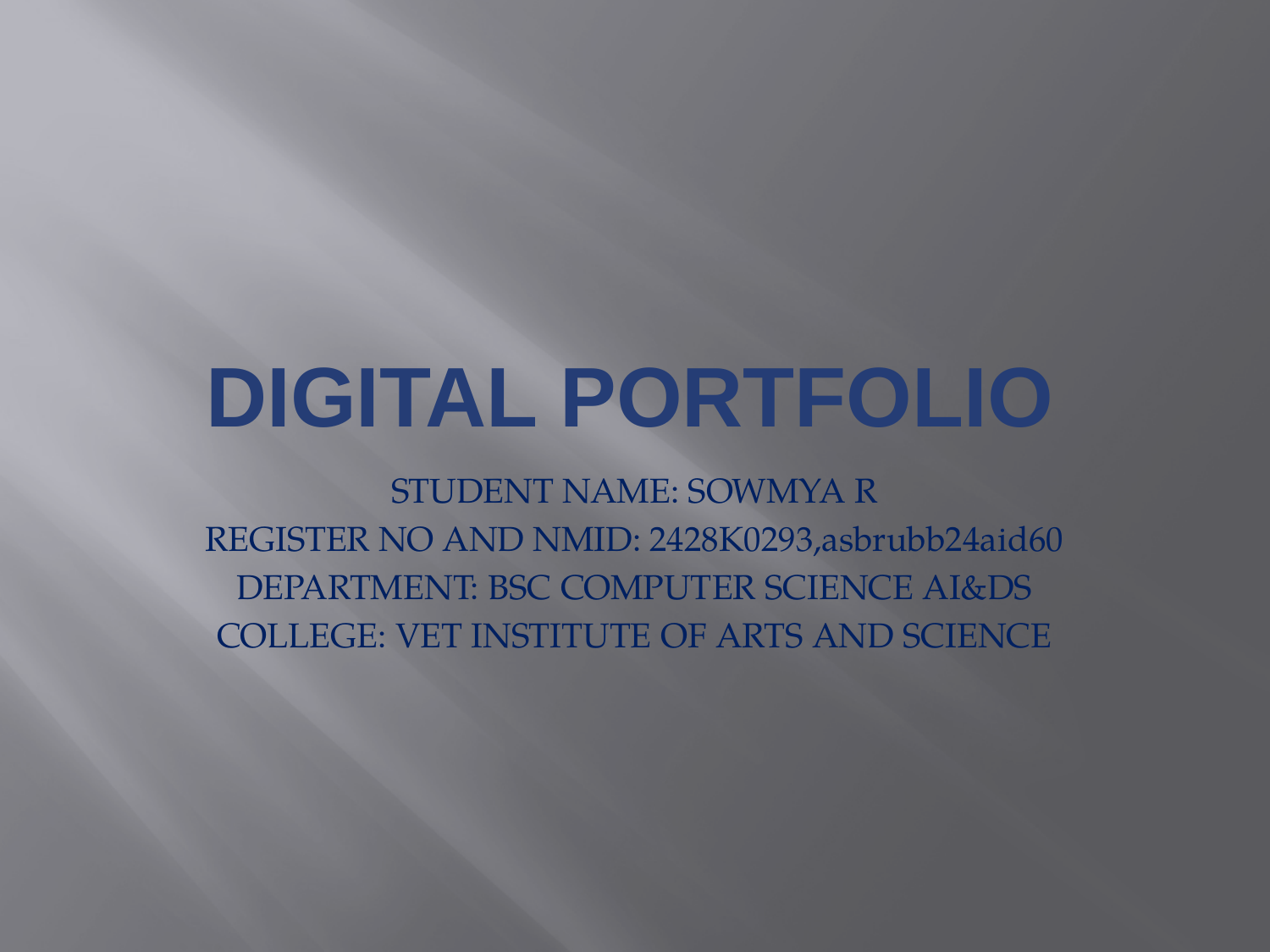

# DIGITAL PORTFOLIO
STUDENT NAME: SOWMYA R
REGISTER NO AND NMID: 2428K0293,asbrubb24aid60
DEPARTMENT: BSC COMPUTER SCIENCE AI&DS
COLLEGE: VET INSTITUTE OF ARTS AND SCIENCE